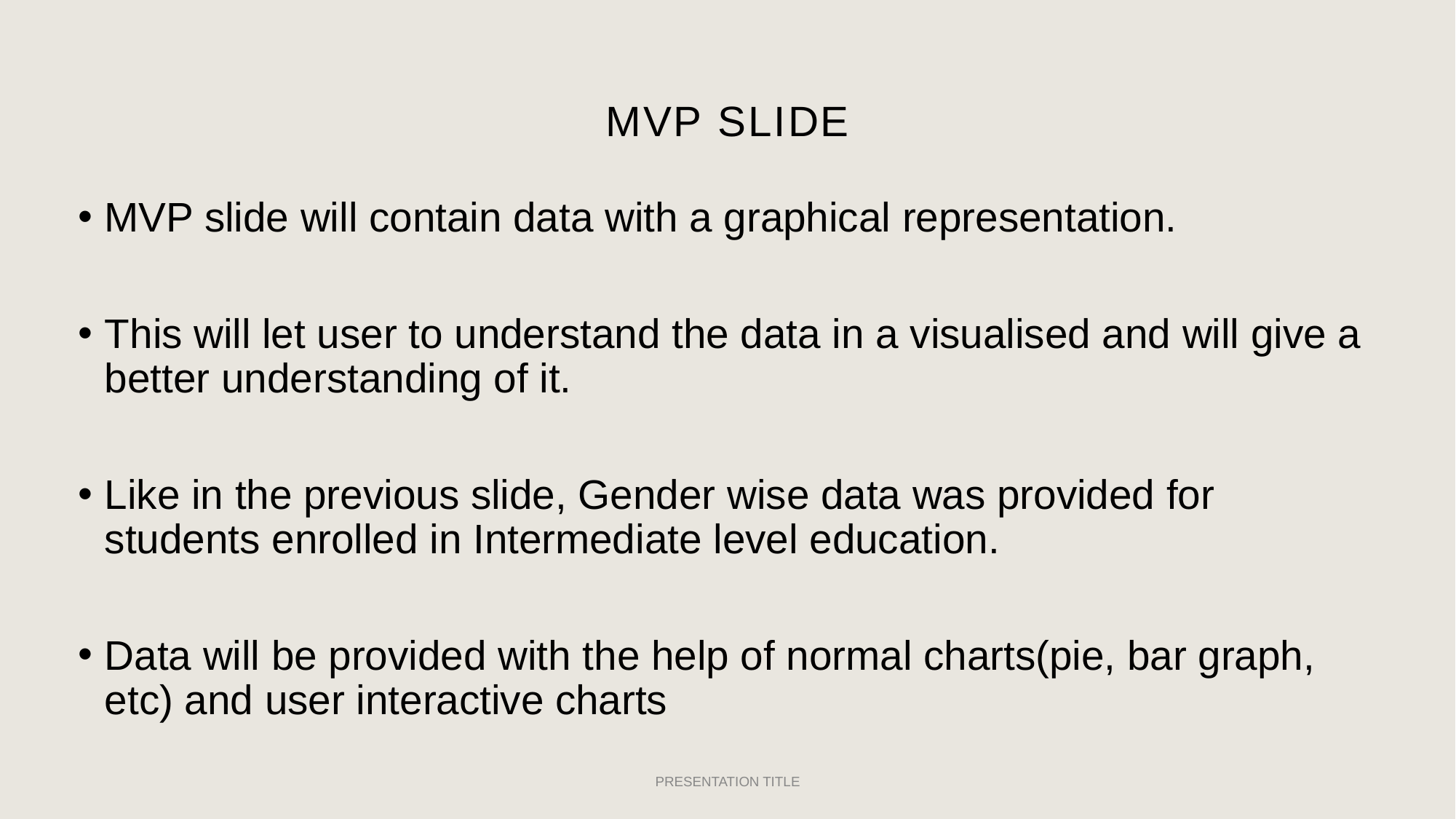

MVP slide will contain data with a graphical representation.

This will let user to understand the data in a visualised and will give a better understanding of it.

Like in the previous slide, Gender wise data was provided for students enrolled in Intermediate level education.

Data will be provided with the help of normal charts(pie, bar graph, etc) and user interactive charts
# MVP slide
PRESENTATION TITLE
18